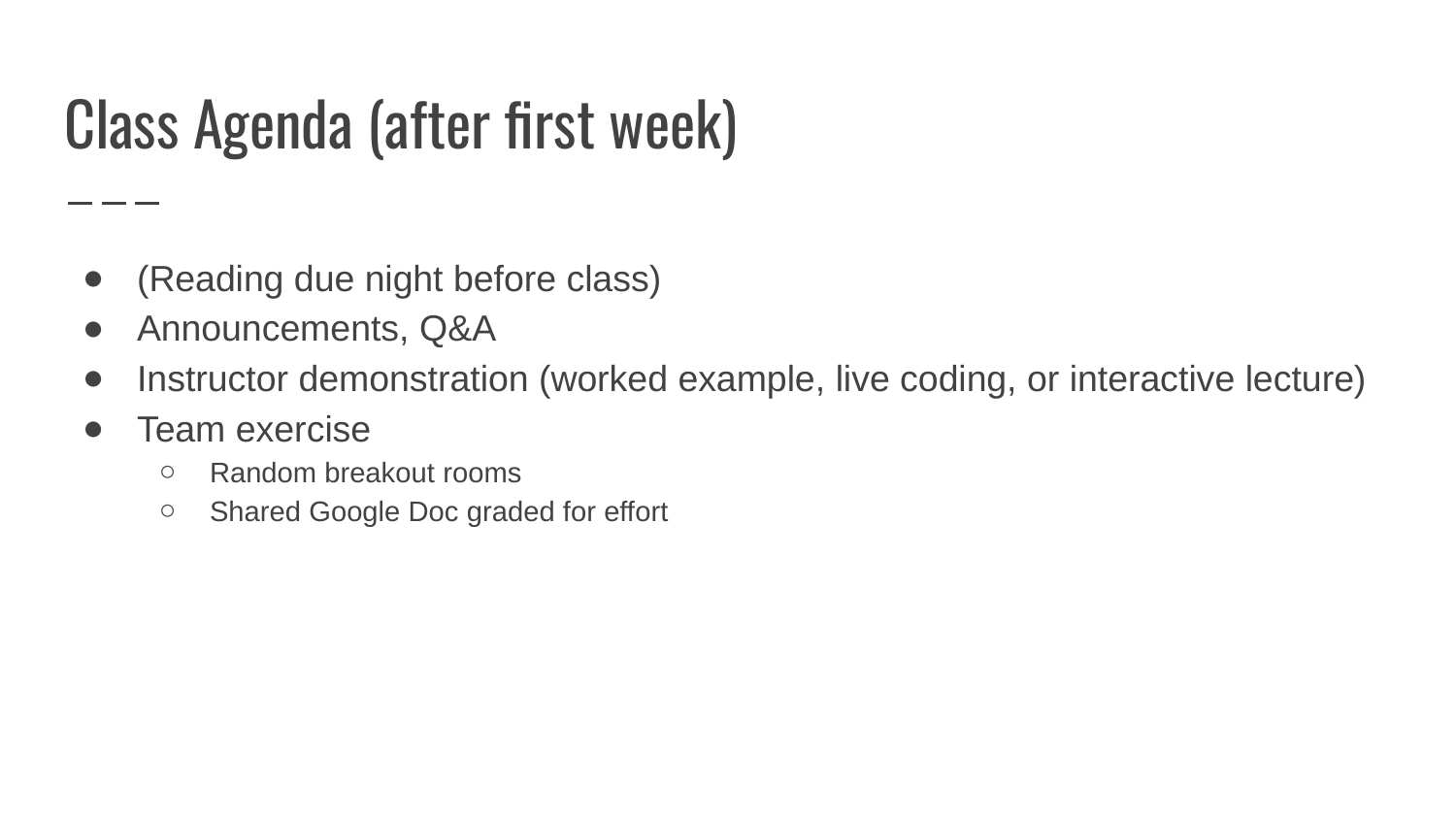

# Class Agenda (after first week)
(Reading due night before class)
Announcements, Q&A
Instructor demonstration (worked example, live coding, or interactive lecture)
Team exercise
Random breakout rooms
Shared Google Doc graded for effort